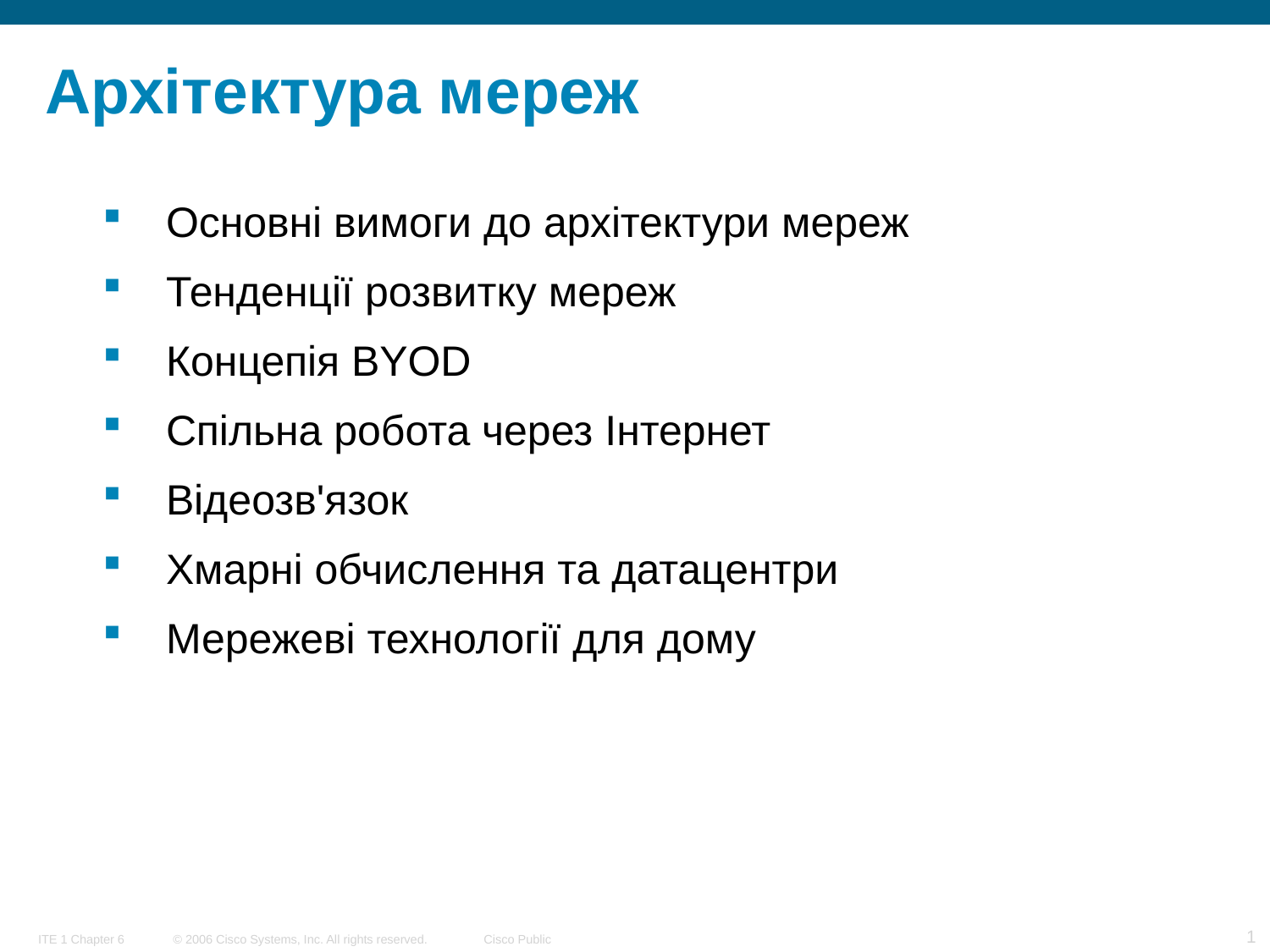

# Архітектура мереж
Основні вимоги до архітектури мереж
Тенденції розвитку мереж
Концепія BYOD
Спільна робота через Інтернет
Відеозв'язок
Хмарні обчислення та датацентри
Мережеві технології для дому